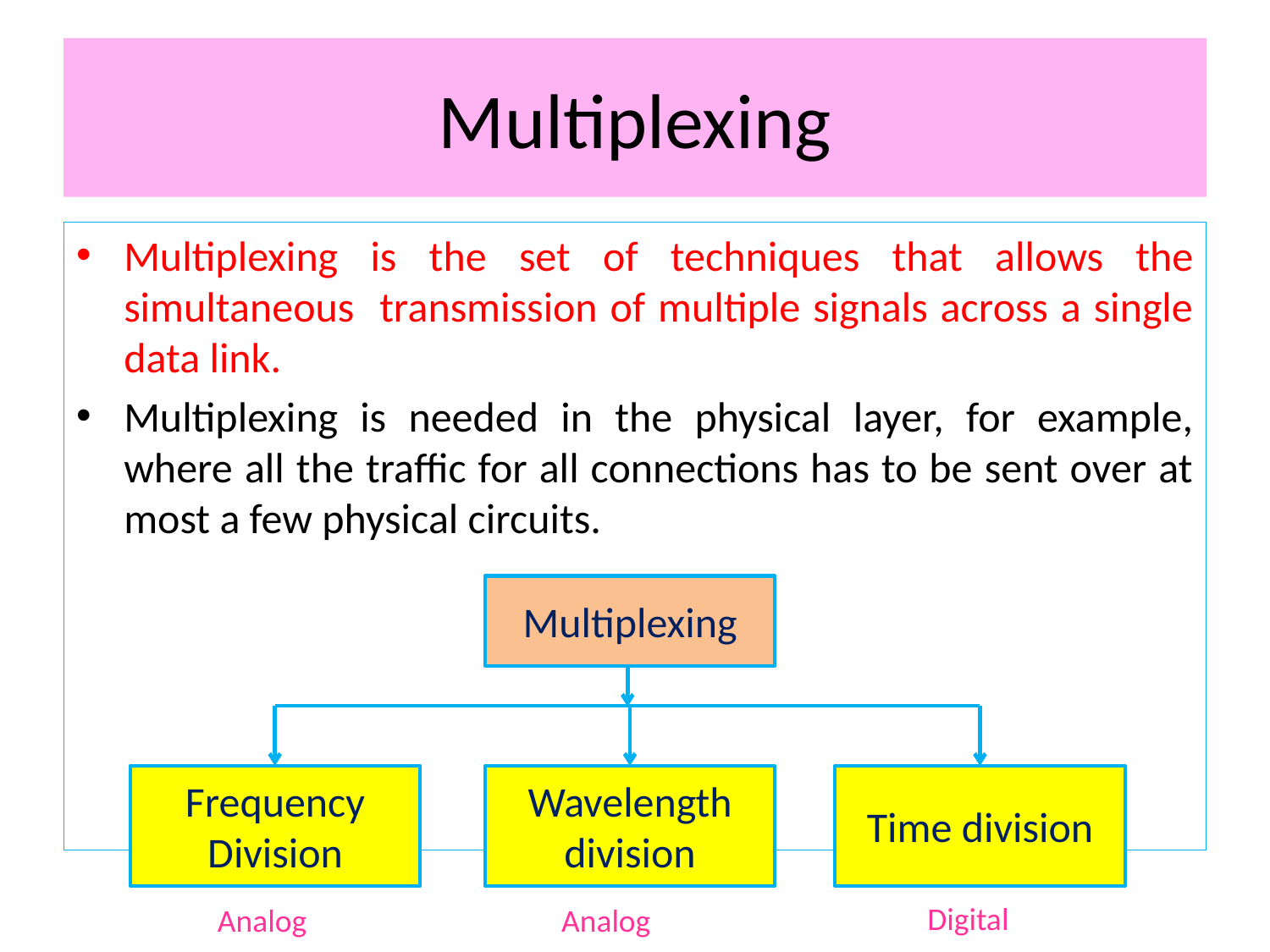

# Multiplexing
Multiplexing is the set of techniques that allows the simultaneous  transmission of multiple signals across a single data link.
Multiplexing is needed in the physical layer, for example, where all the traffic for all connections has to be sent over at most a few physical circuits.
Multiplexing
Frequency Division
Wavelength division
Time division
Digital
Analog
Analog